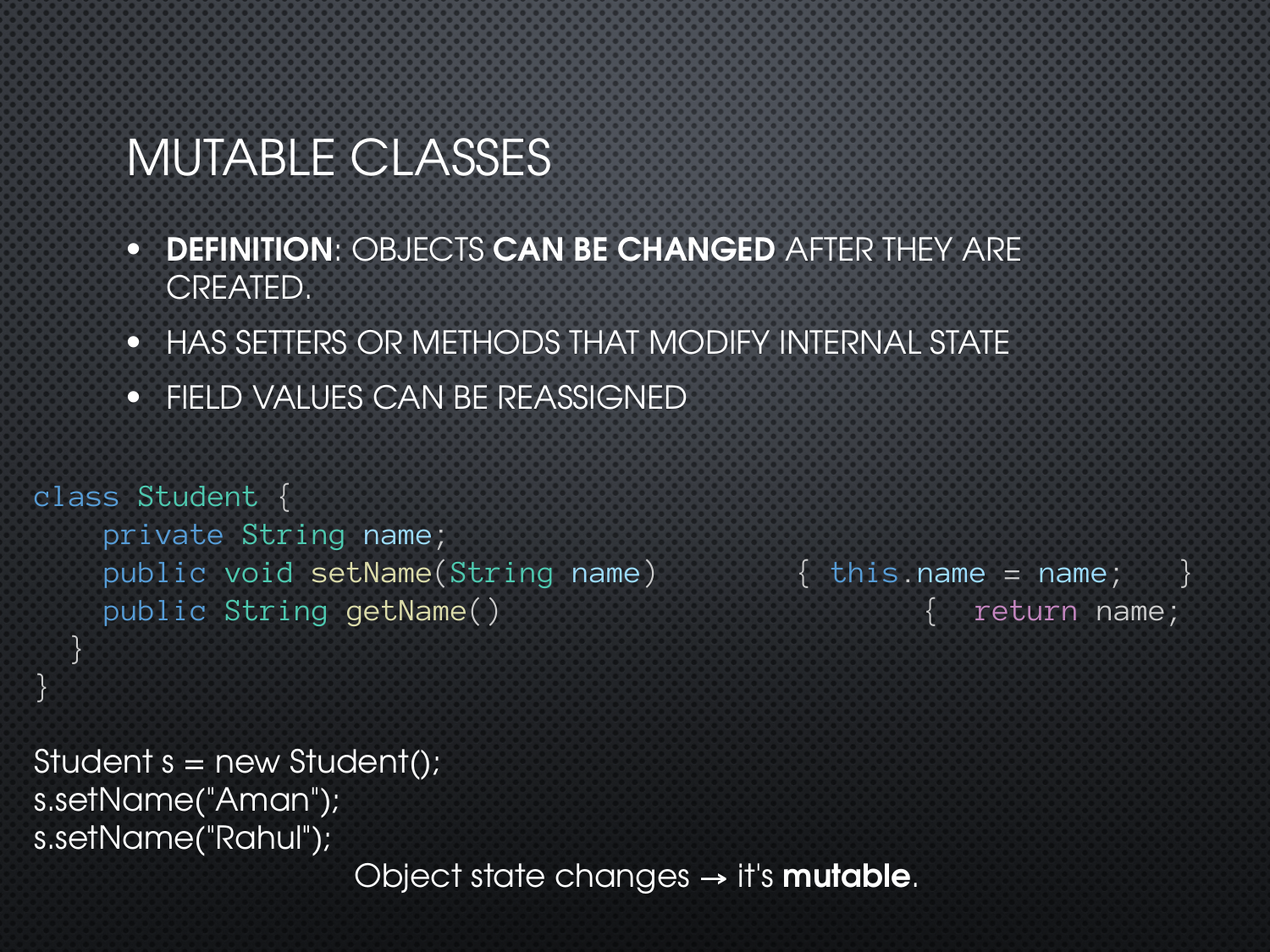

# Mutable Classes
Definition: Objects can be changed after they are created.
Has setters or methods that modify internal state
Field values can be reassigned
class Student {
    private String name;
    public void setName(String name) 	{ this.name = name;   }
    public String getName() 				{  return name;   }
}

Student s = new Student();
s.setName("Aman");
s.setName("Rahul");
Object state changes → it's mutable.